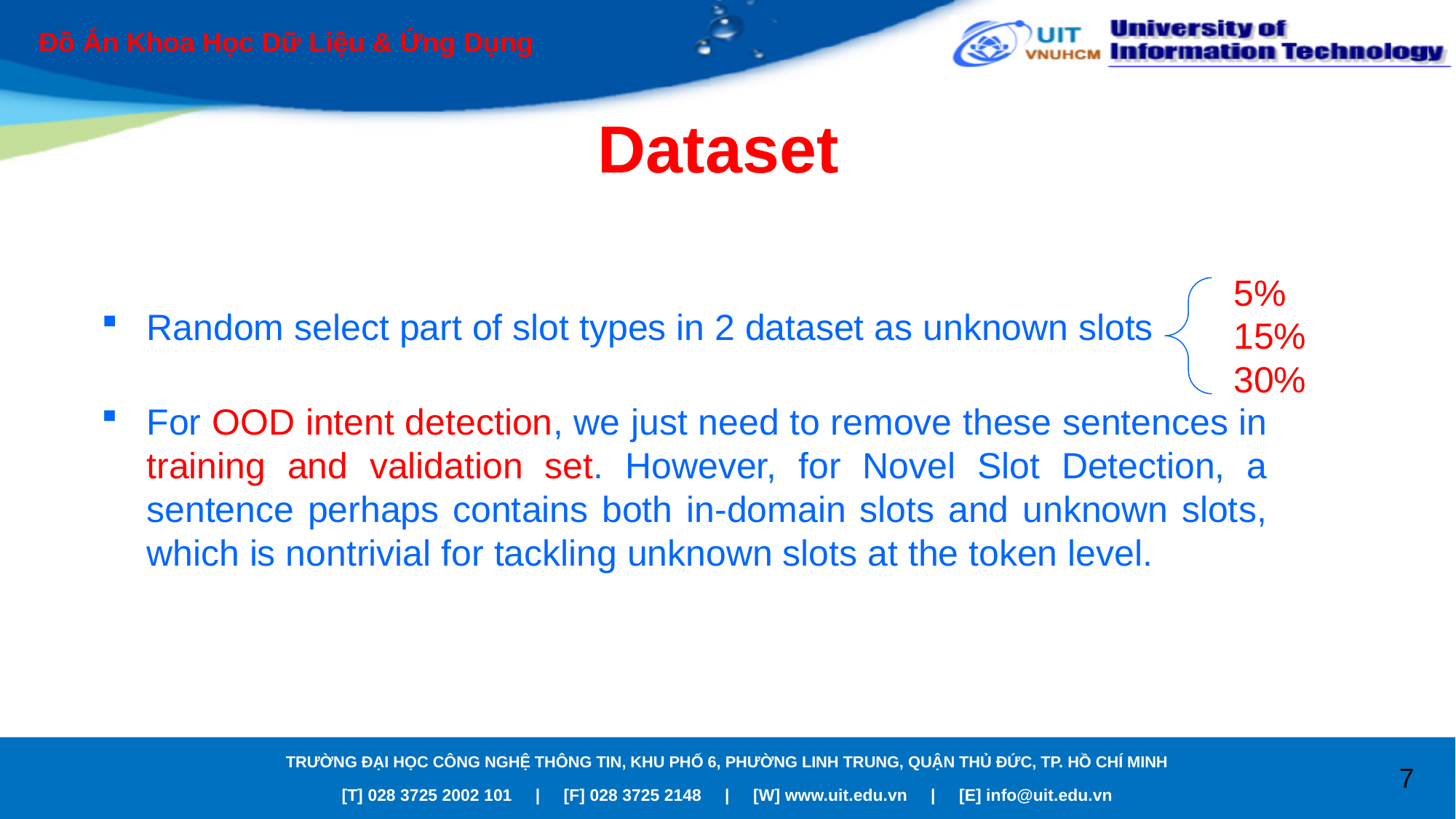

Đồ Án Khoa Học Dữ Liệu & Ứng Dụng
Dataset
5%
15%
30%

Random select part of slot types in 2 dataset as unknown slots

For OOD intent detection, we just need to remove these sentences in training and validation set. However, for Novel Slot Detection, a sentence perhaps contains both in-domain slots and unknown slots, which is nontrivial for tackling unknown slots at the token level.